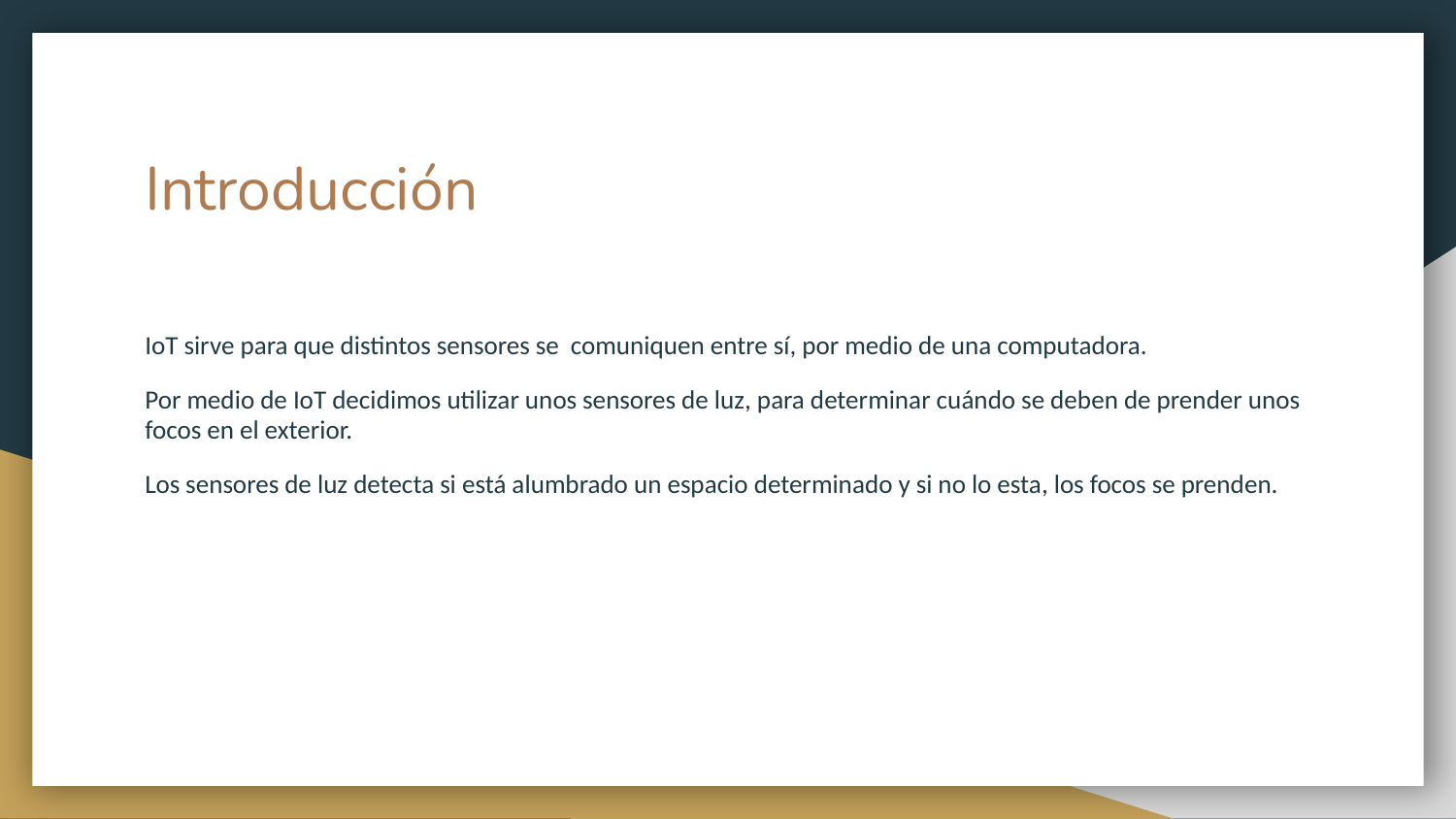

# Introducción
IoT sirve para que distintos sensores se  comuniquen entre sí, por medio de una computadora.
Por medio de IoT decidimos utilizar unos sensores de luz, para determinar cuándo se deben de prender unos focos en el exterior.
Los sensores de luz detecta si está alumbrado un espacio determinado y si no lo esta, los focos se prenden.